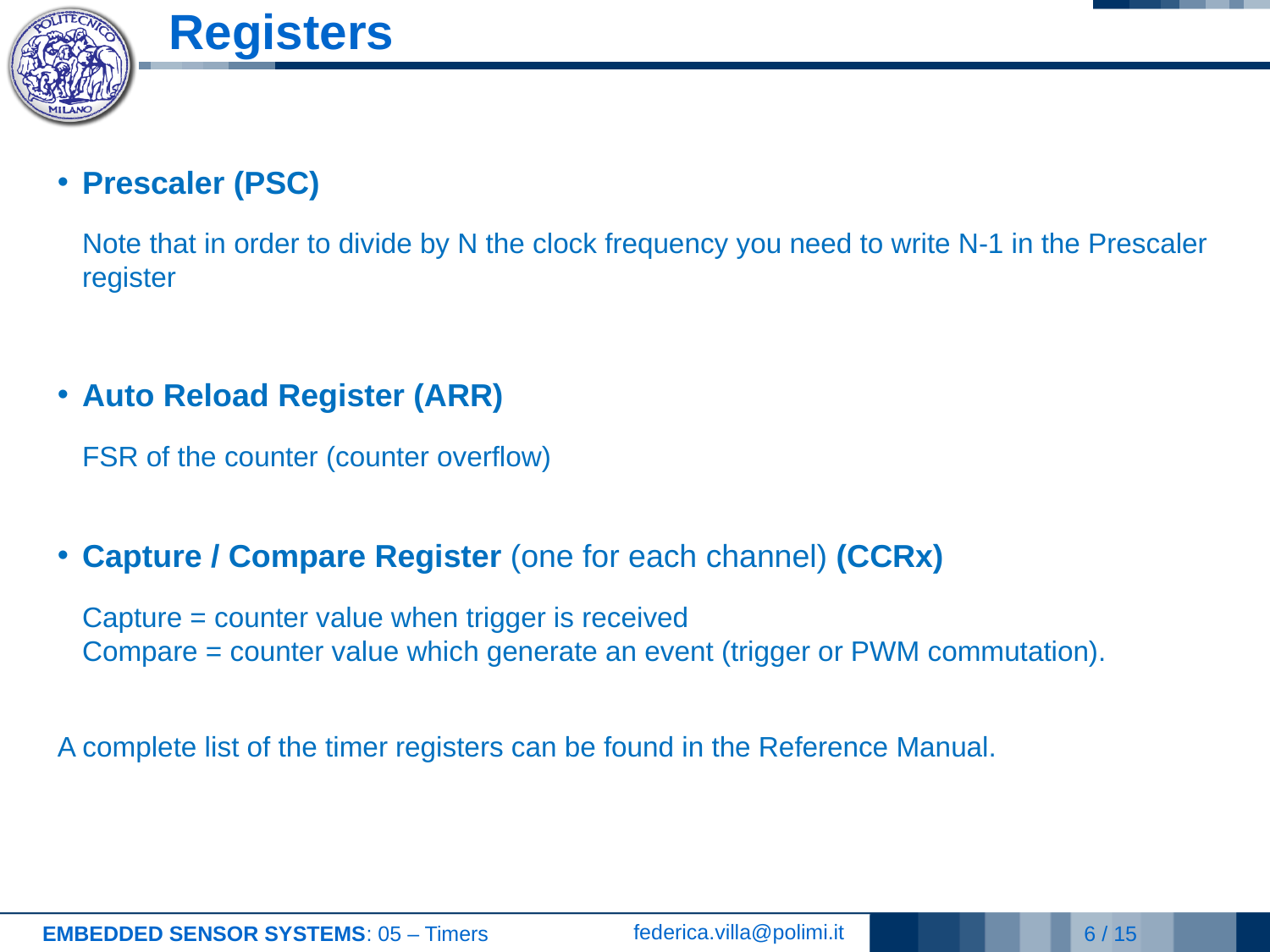

# Registers
Prescaler (PSC)
Note that in order to divide by N the clock frequency you need to write N-1 in the Prescaler register

Auto Reload Register (ARR)
FSR of the counter (counter overflow)

Capture / Compare Register (one for each channel) (CCRx)
Capture = counter value when trigger is received
Compare = counter value which generate an event (trigger or PWM commutation).

A complete list of the timer registers can be found in the Reference Manual.